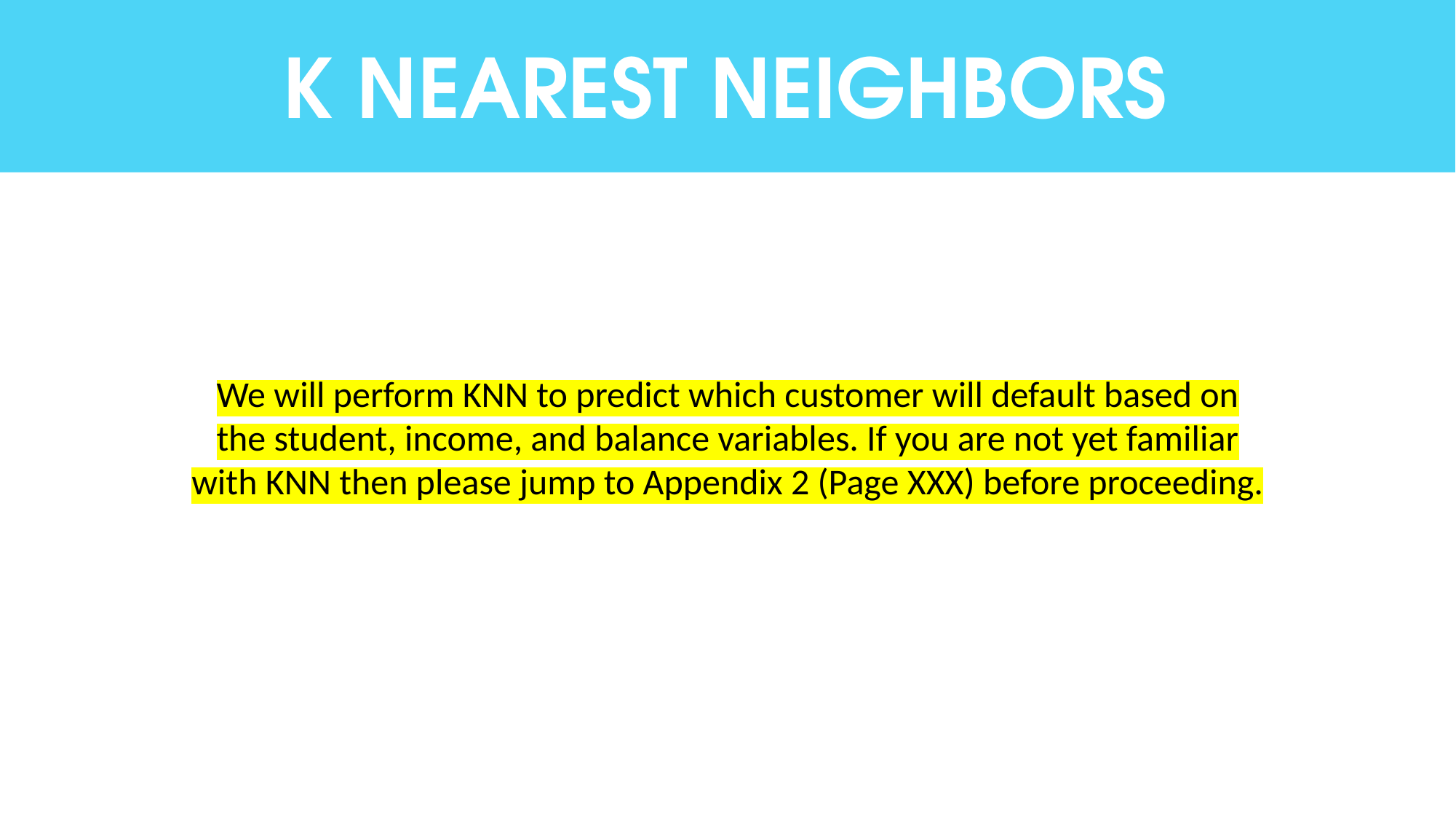

K NEAREST NEIGHBORS
We will perform KNN to predict which customer will default based on the student, income, and balance variables. If you are not yet familiar with KNN then please jump to Appendix 2 (Page XXX) before proceeding.